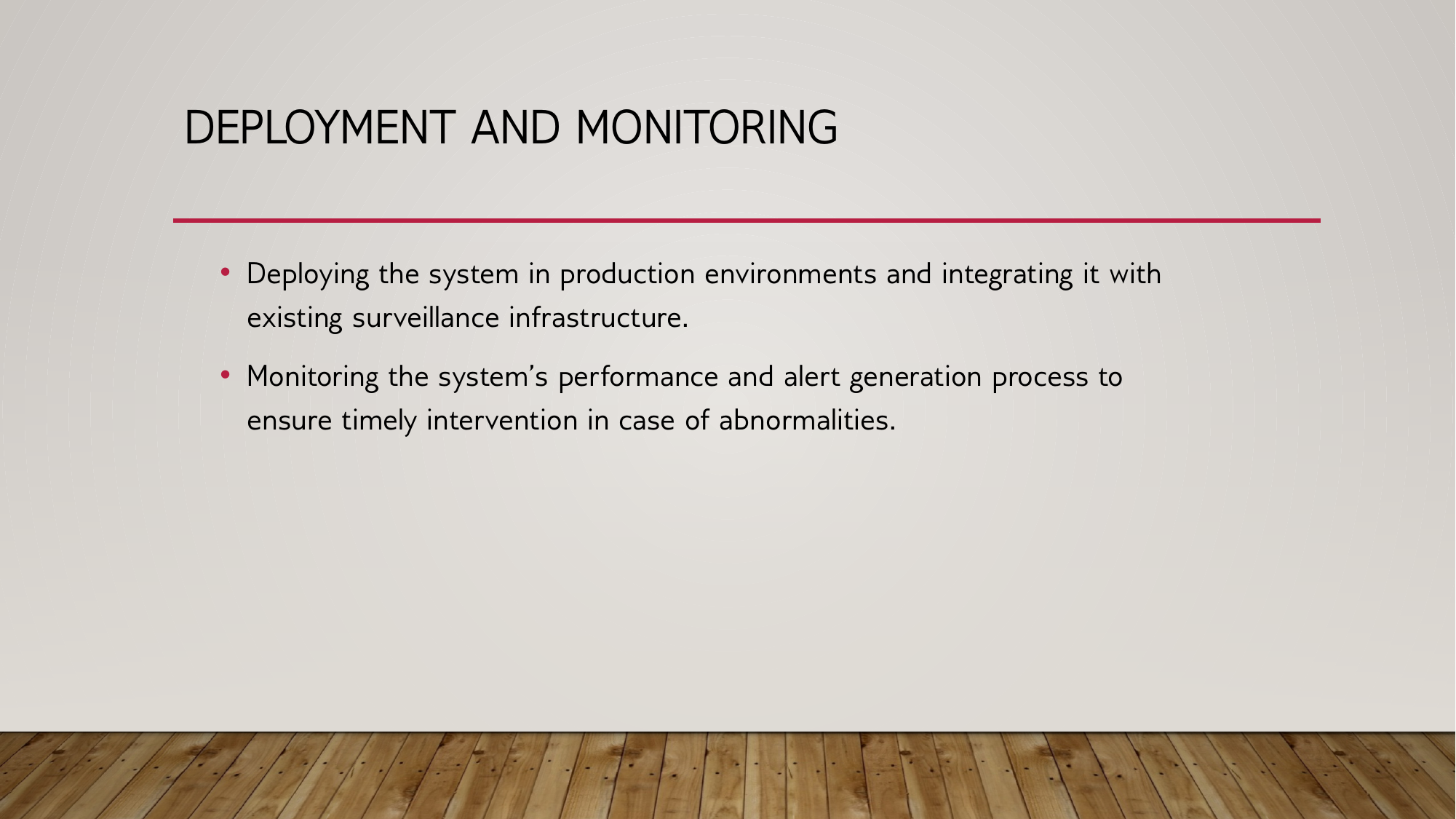

# Deployment and monitoring
Deploying the system in production environments and integrating it with existing surveillance infrastructure.
Monitoring the system’s performance and alert generation process to ensure timely intervention in case of abnormalities.